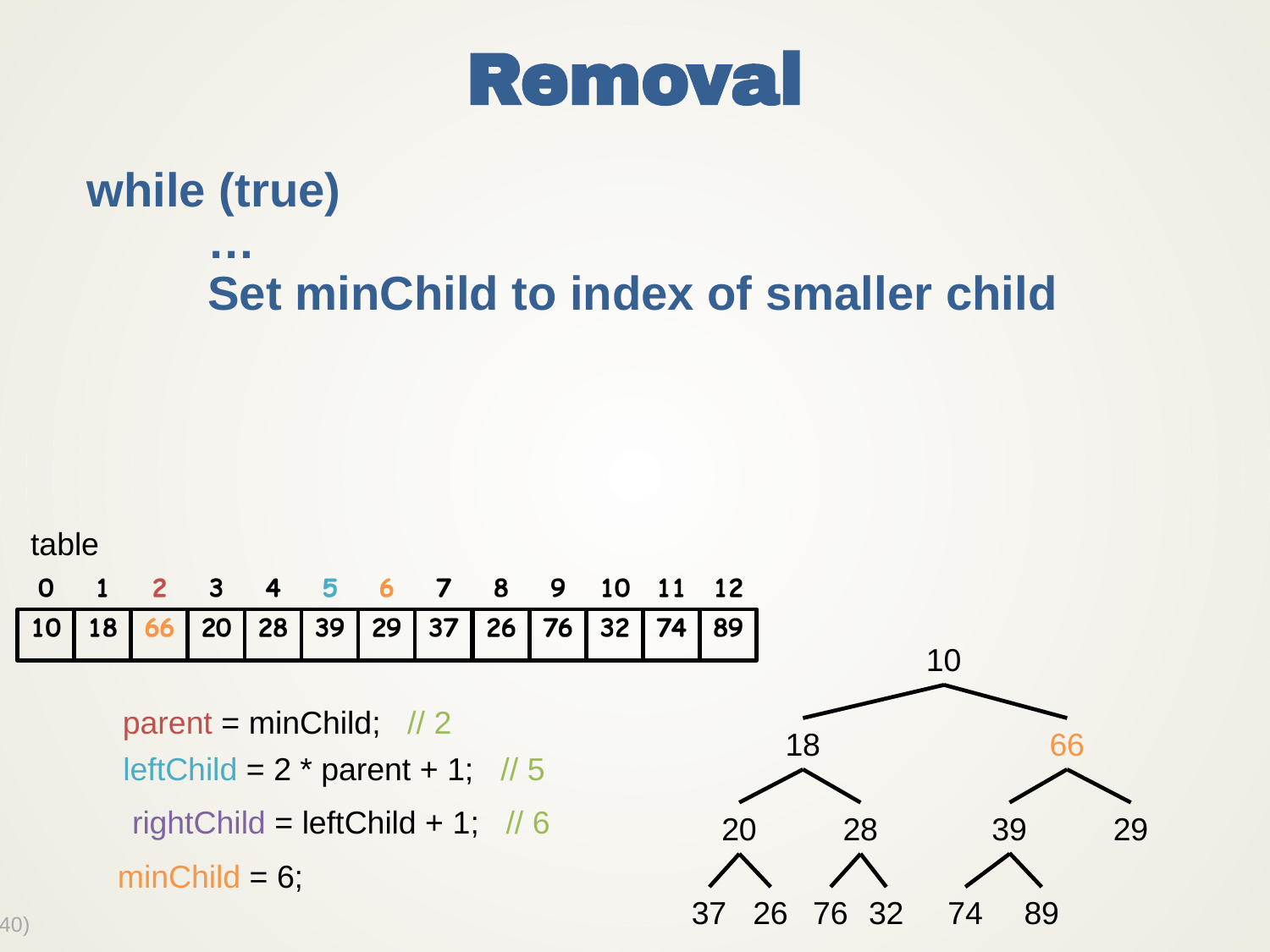

# Removal
while (true)
	…
	Set minChild to index of smaller child
table
0
1
2
3
4
5
6
7
8
9
10
11
12
10
18
66
20
28
39
29
37
26
76
32
74
89
10
18
66
20
28
39
29
37
26
76
32
74
89
parent = minChild;   // 2
leftChild = 2 * parent + 1;   // 5
rightChild = leftChild + 1;   // 6
minChild = 6;